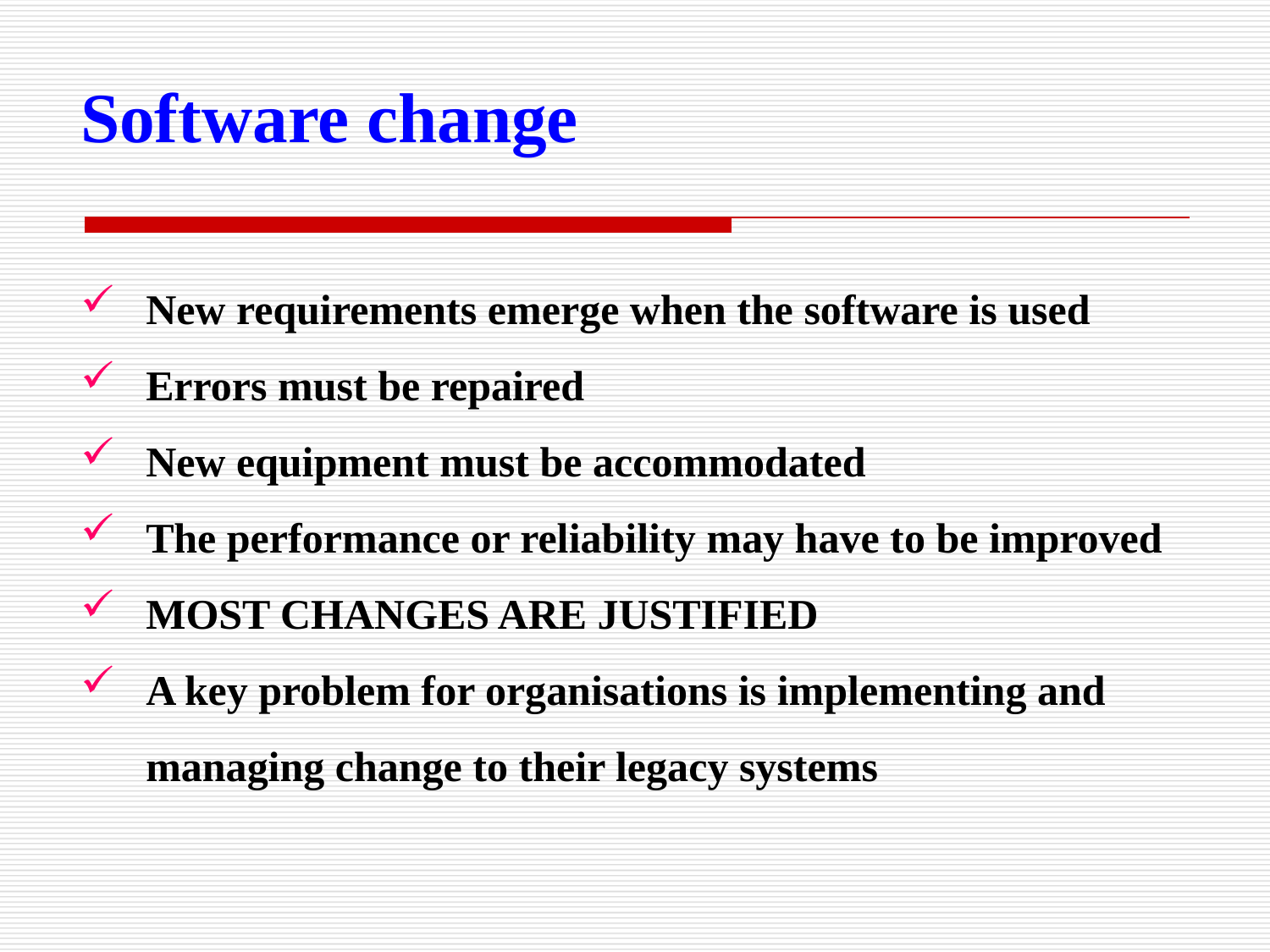

Software change
New requirements emerge when the software is used
Errors must be repaired
New equipment must be accommodated
The performance or reliability may have to be improved
MOST CHANGES ARE JUSTIFIED
A key problem for organisations is implementing and managing change to their legacy systems